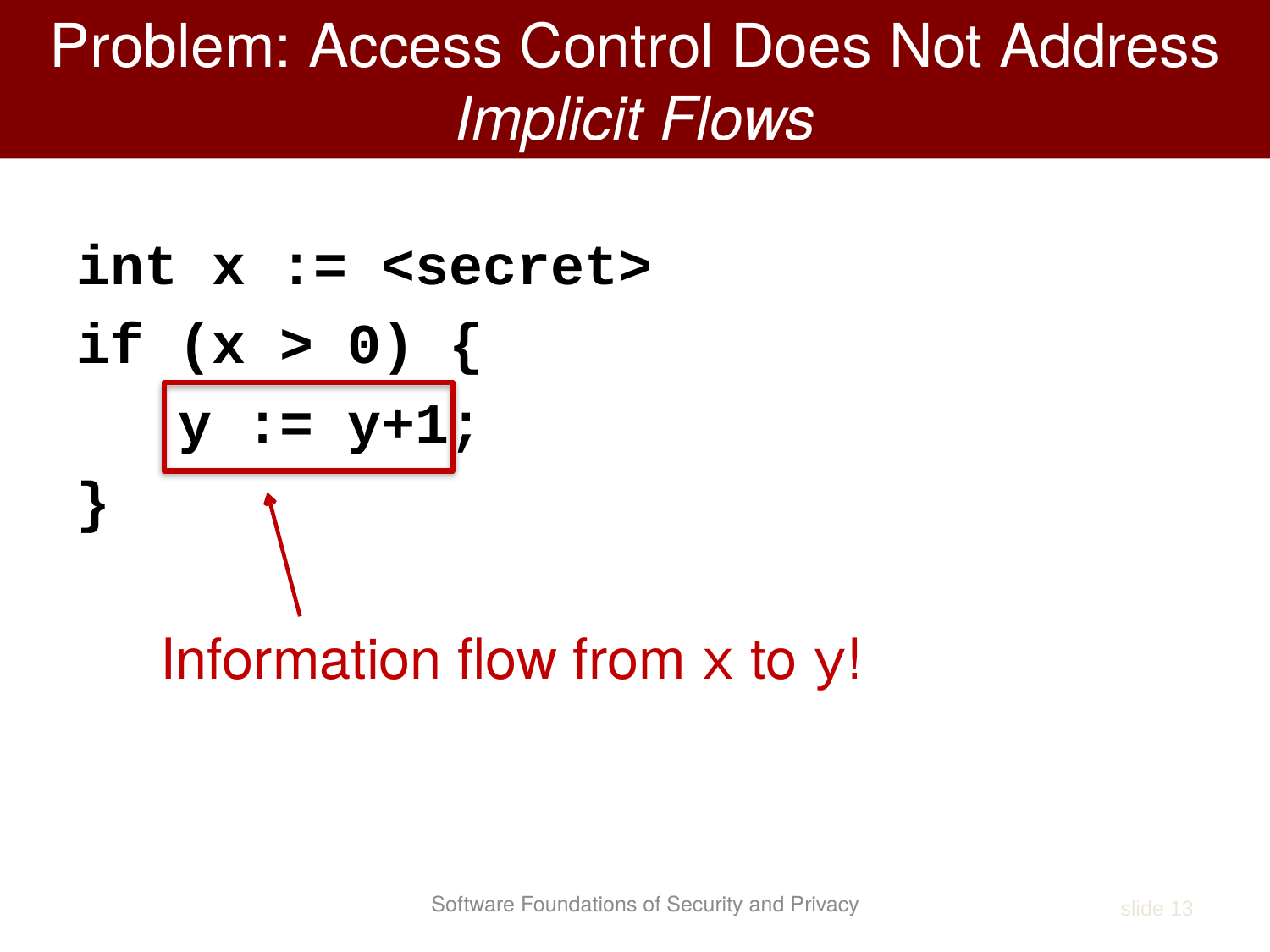

# Problem: Access Control Does Not Address Implicit Flows
int x := <secret>
if (x > 0) {
   y := y+1;
}

Information flow from x to y!
slide 13